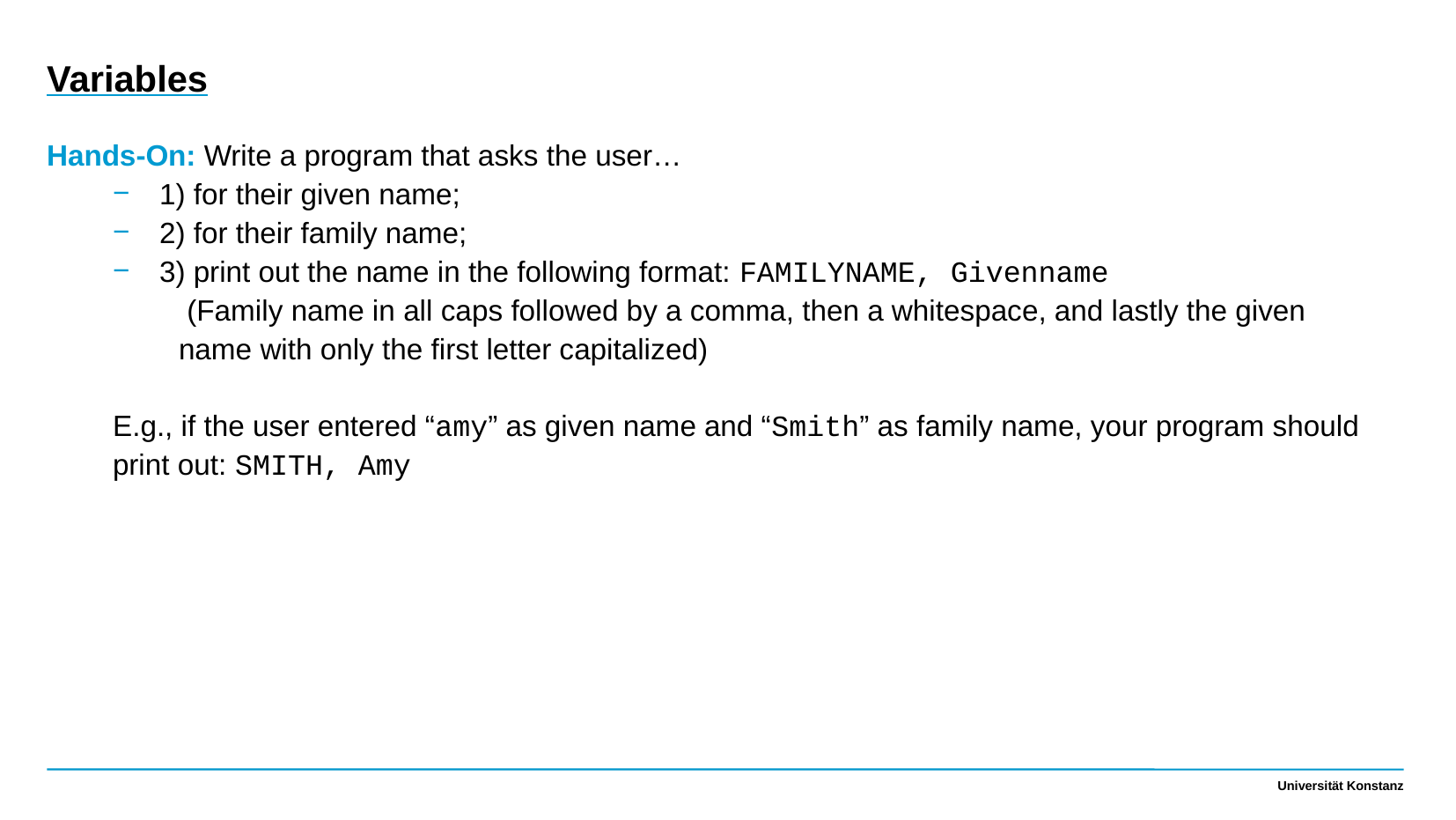

Variables
Hands-On: Write a program that asks the user…
1) for their given name;
2) for their family name;
3) print out the name in the following format: FAMILYNAME, Givenname
 (Family name in all caps followed by a comma, then a whitespace, and lastly the given name with only the first letter capitalized)

E.g., if the user entered “amy” as given name and “Smith” as family name, your program should print out: SMITH, Amy